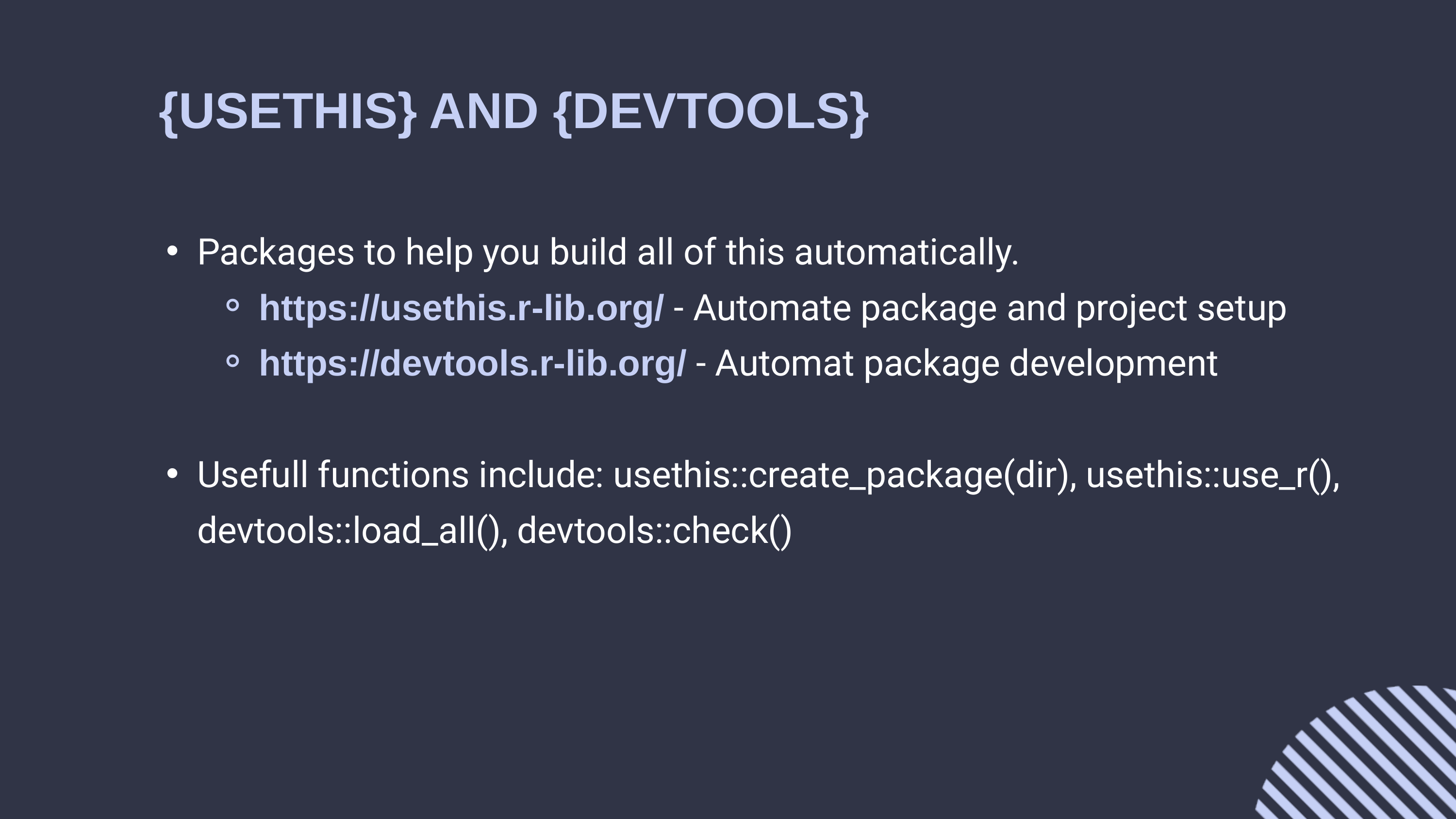

{USETHIS} AND {DEVTOOLS}
Packages to help you build all of this automatically.
https://usethis.r-lib.org/ - Automate package and project setup
https://devtools.r-lib.org/ - Automat package development

Usefull functions include: usethis::create_package(dir), usethis::use_r(), devtools::load_all(), devtools::check()